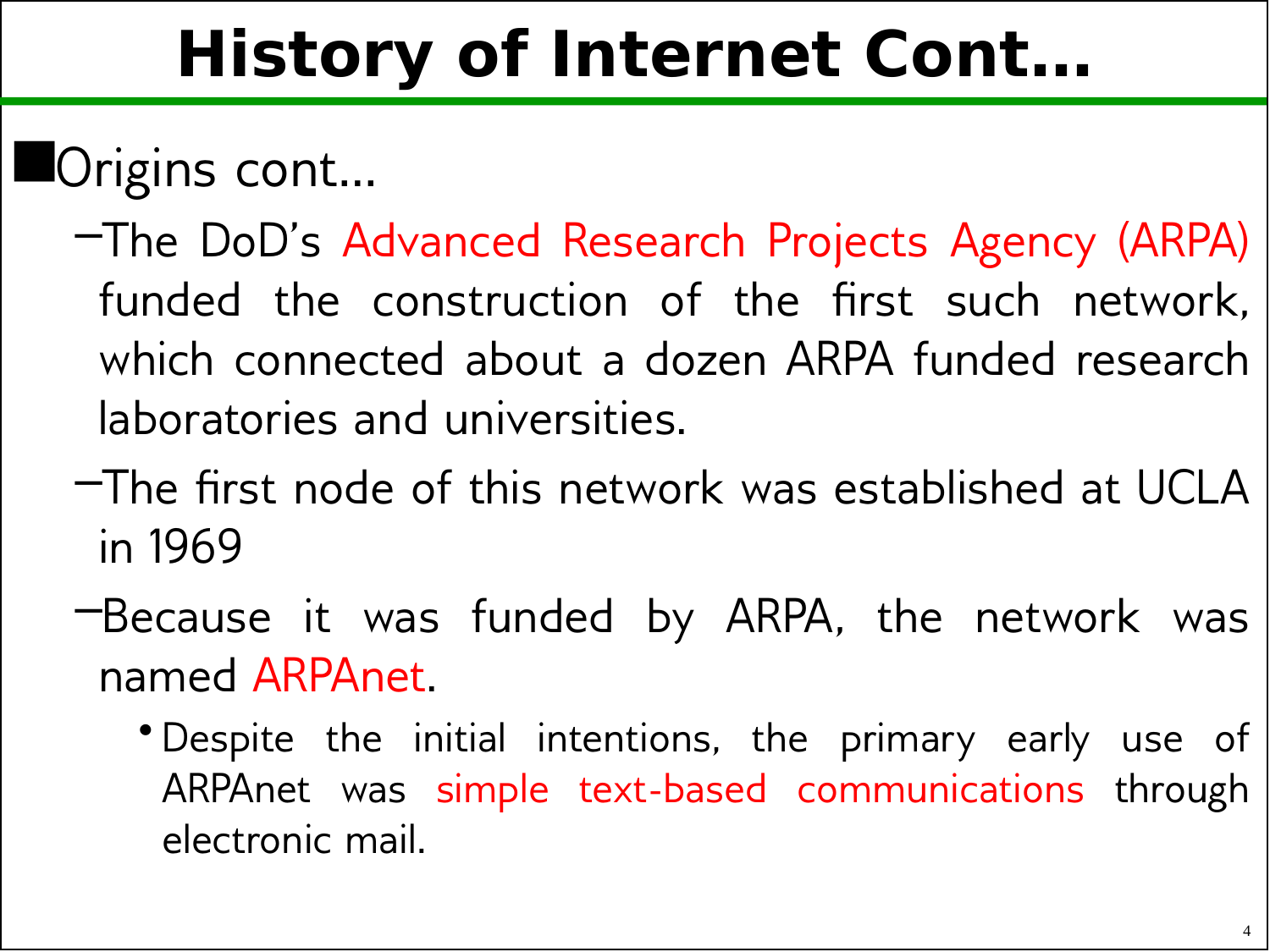

# History of Internet Cont…
Origins cont…
The DoD’s Advanced Research Projects Agency (ARPA) funded the construction of the first such network, which connected about a dozen ARPA funded research laboratories and universities.
The first node of this network was established at UCLA in 1969
Because it was funded by ARPA, the network was named ARPAnet.
Despite the initial intentions, the primary early use of ARPAnet was simple text-based communications through electronic mail.
4